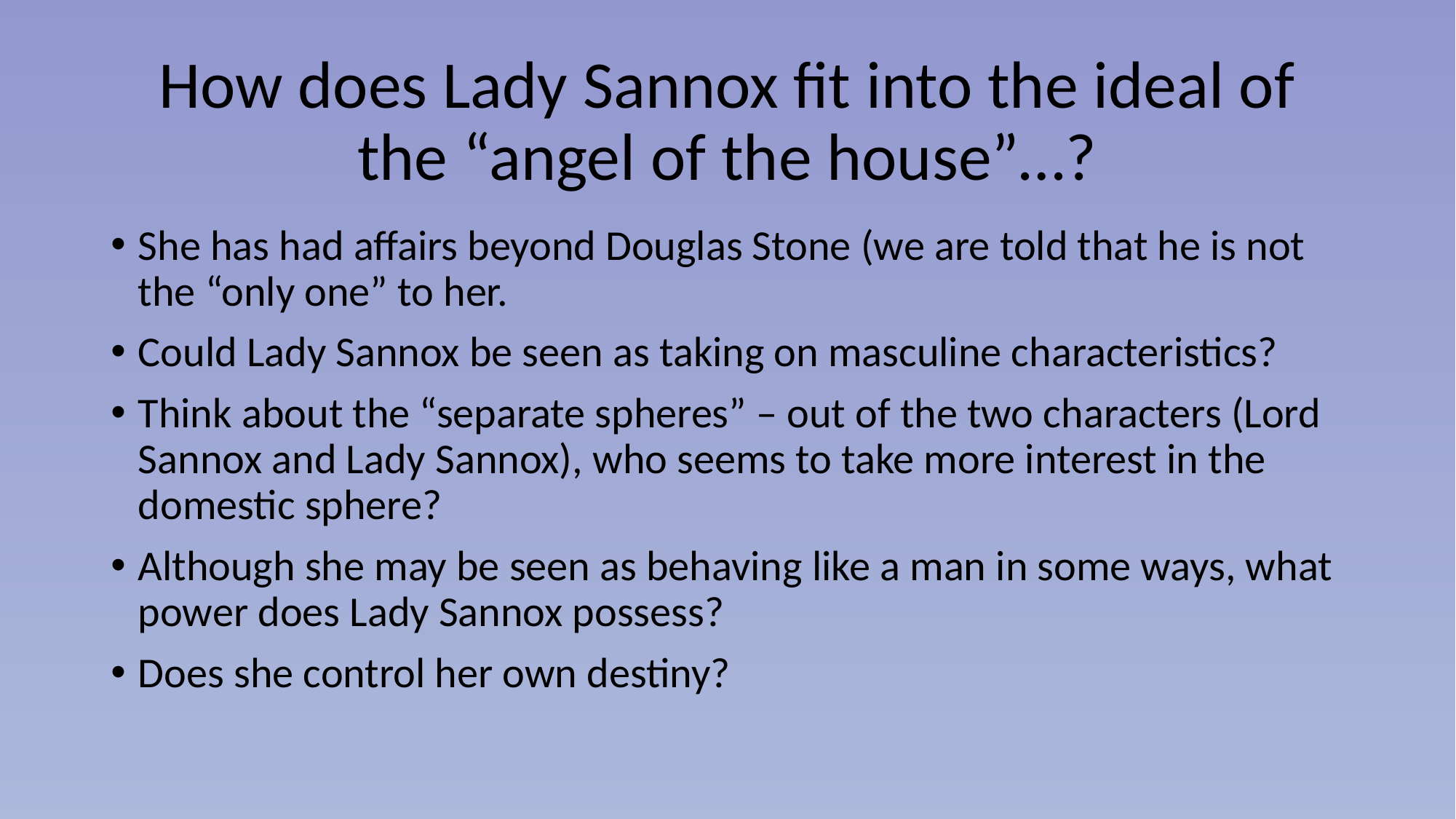

# How does Lady Sannox fit into the ideal of the “angel of the house”…?
She has had affairs beyond Douglas Stone (we are told that he is not the “only one” to her.
Could Lady Sannox be seen as taking on masculine characteristics?
Think about the “separate spheres” – out of the two characters (Lord Sannox and Lady Sannox), who seems to take more interest in the domestic sphere?
Although she may be seen as behaving like a man in some ways, what power does Lady Sannox possess?
Does she control her own destiny?